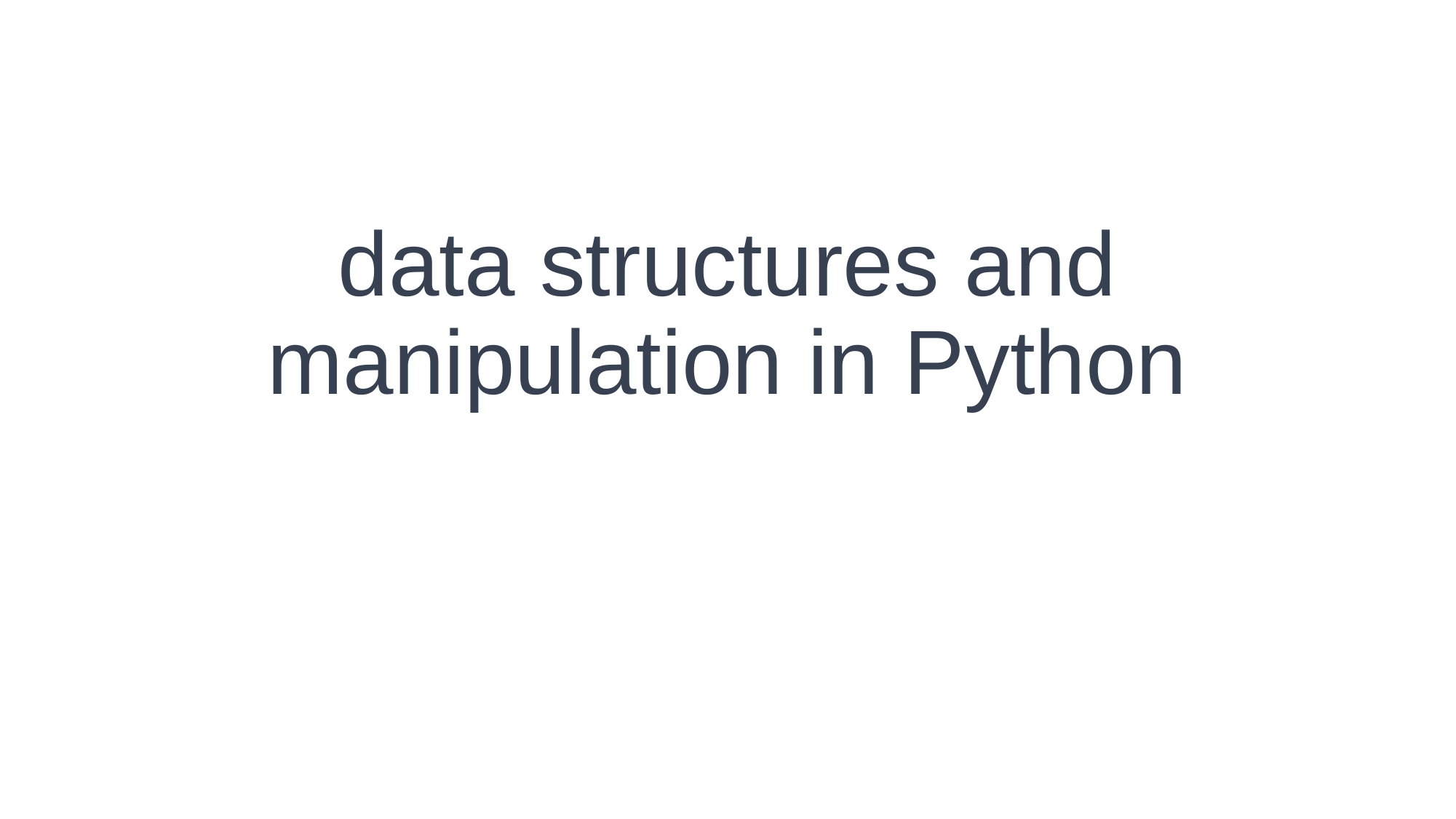

# data structures and manipulation in Python